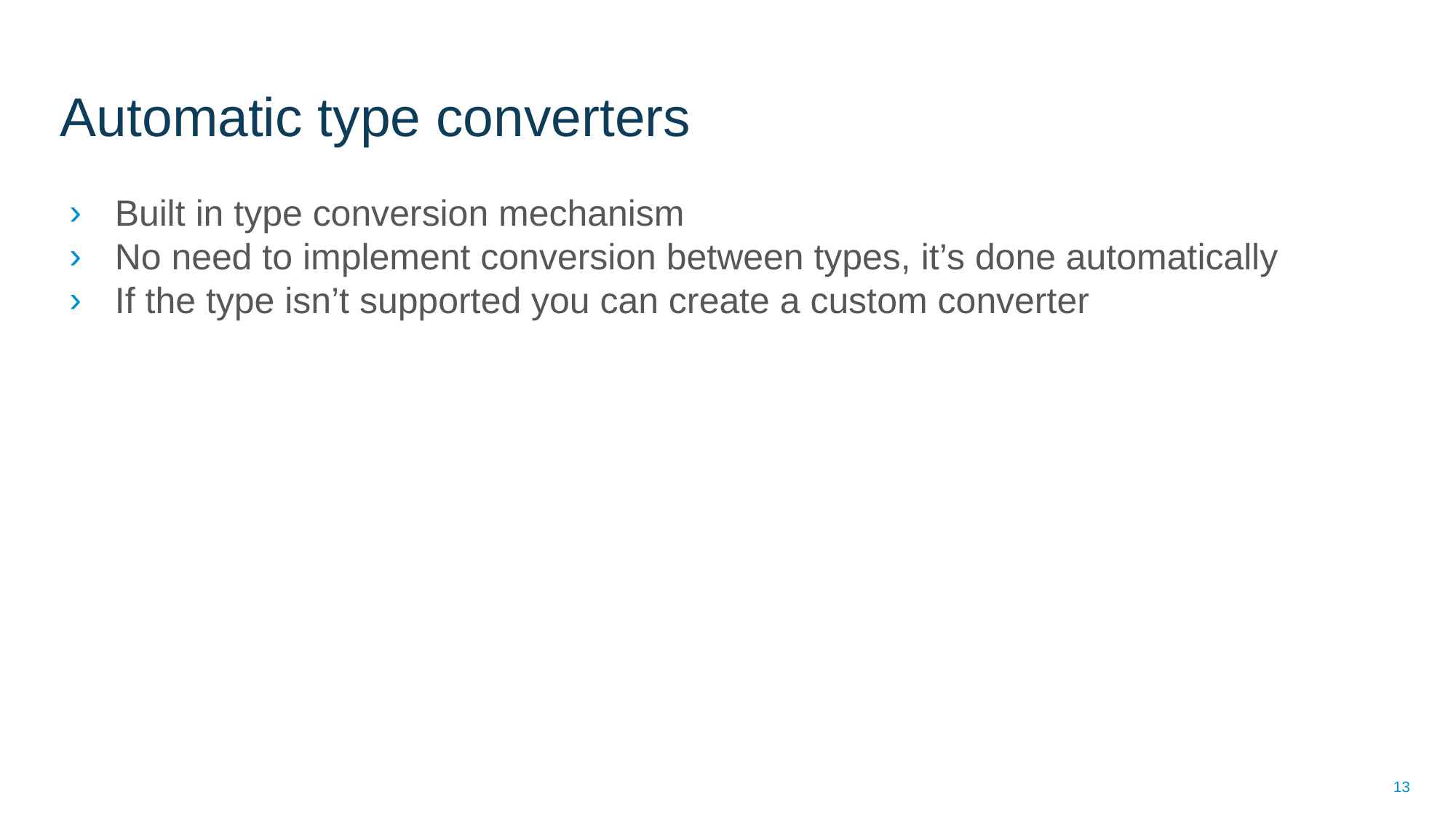

# Automatic type converters
Built in type conversion mechanism
No need to implement conversion between types, it’s done automatically
If the type isn’t supported you can create a custom converter